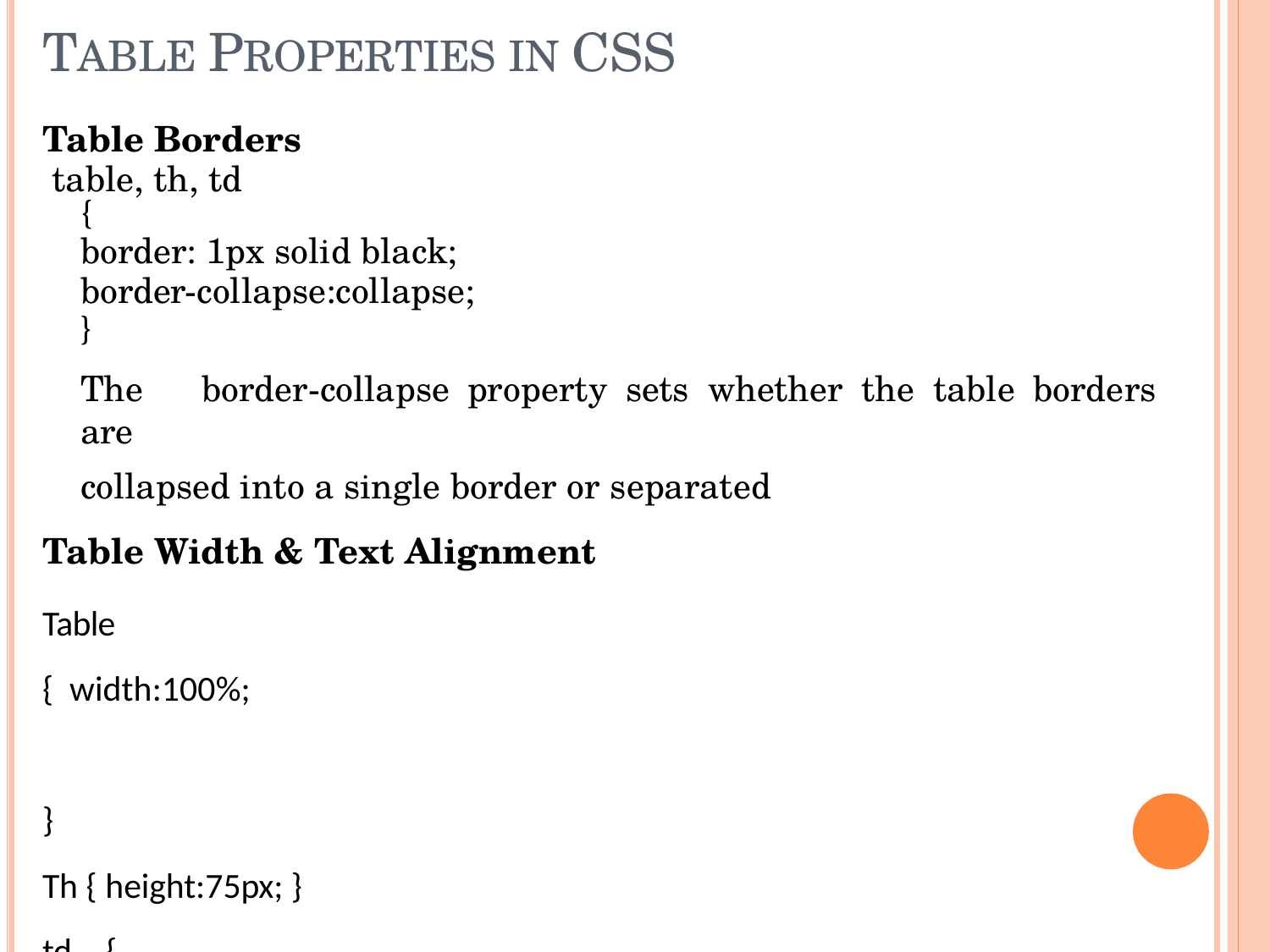

# TABLE PROPERTIES IN CSS
Table Borders
table, th, td
{
border: 1px solid black;
border-collapse:collapse;
}
The	border-collapse	property	sets	whether	the	table	borders	are
collapsed into a single border or separated
Table Width & Text Alignment
Table {  width:100%;	}
Th { height:75px; }  td	{
text-align:right;
vertical-align:bottom;	}